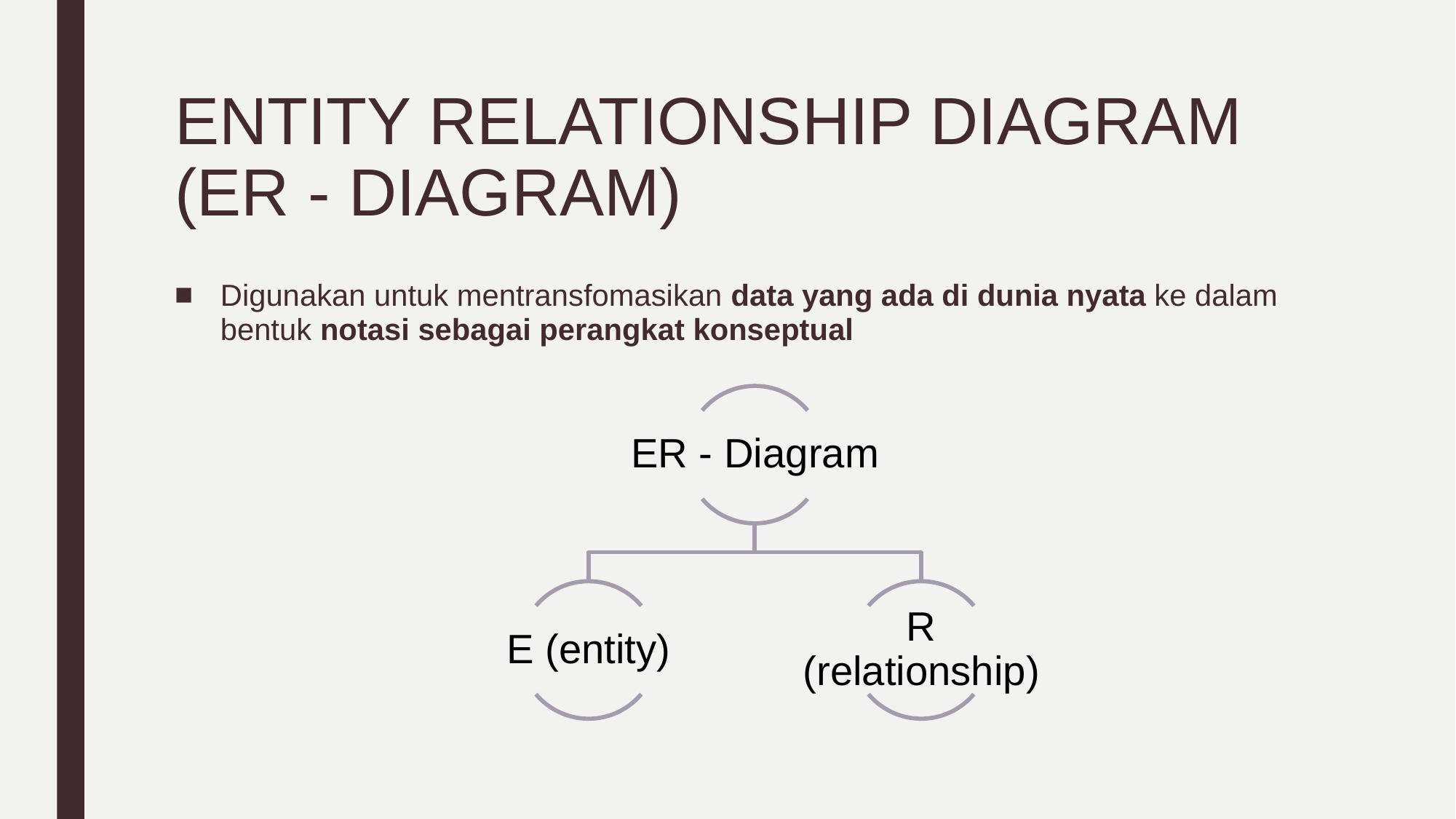

# ENTITY RELATIONSHIP DIAGRAM (ER - DIAGRAM)
Digunakan untuk mentransfomasikan data yang ada di dunia nyata ke dalam bentuk notasi sebagai perangkat konseptual
ER - Diagram
E (entity)
R (relationship)